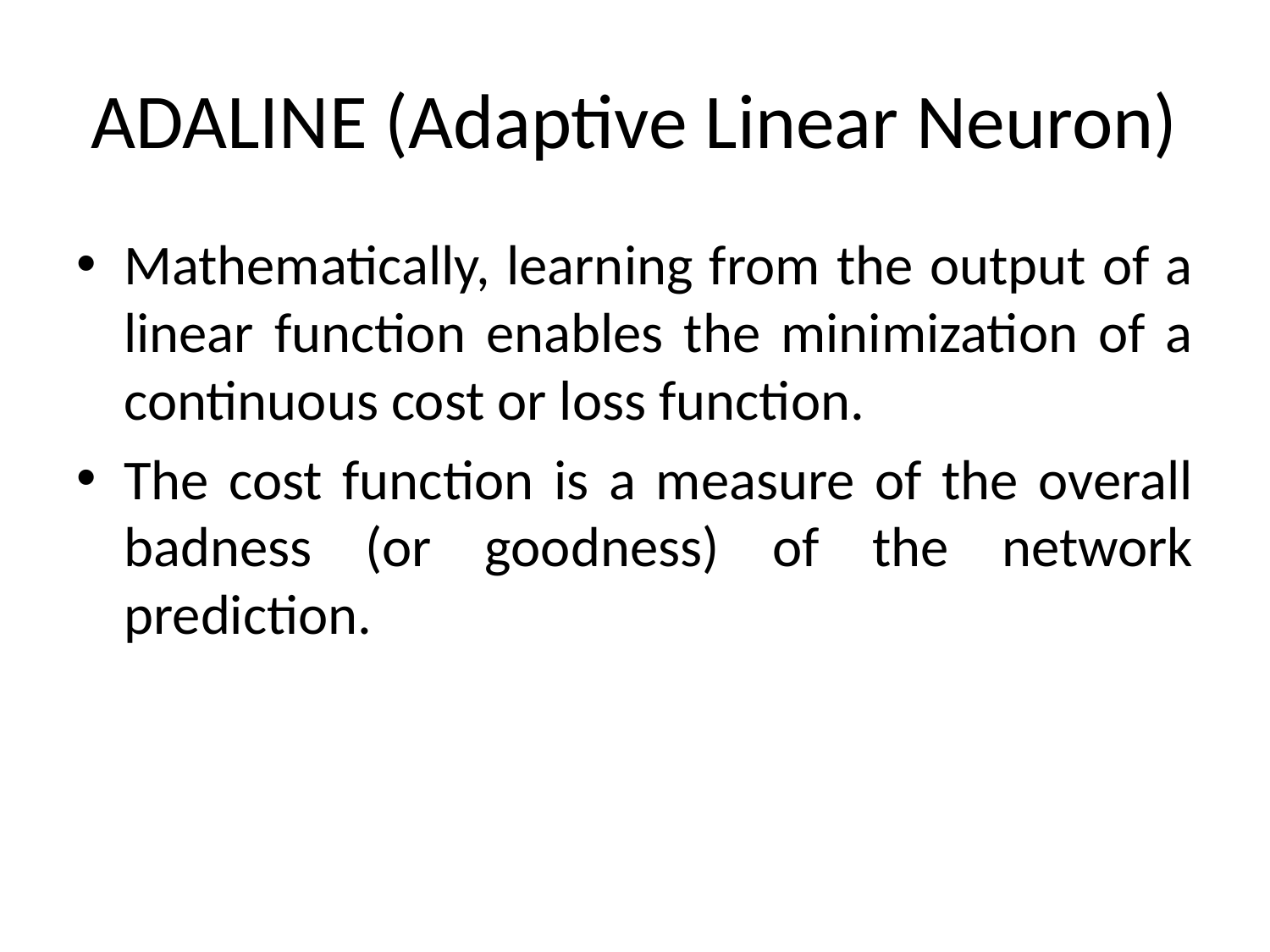

# ADALINE (Adaptive Linear Neuron)
Mathematically, learning from the output of a linear function enables the minimization of a continuous cost or loss function.
The cost function is a measure of the overall badness (or goodness) of the network prediction.